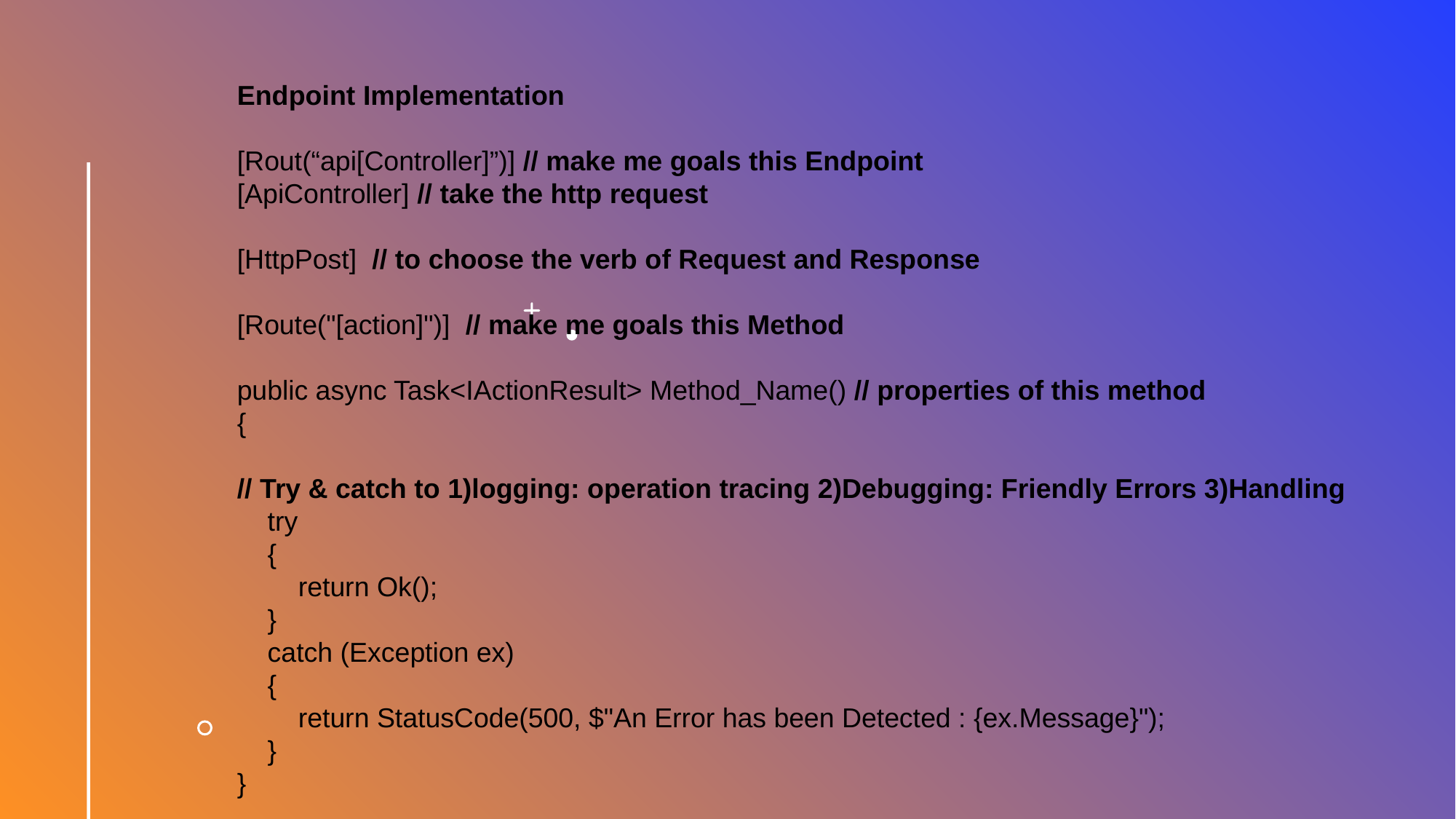

Endpoint Implementation

[Rout(“api[Controller]”)] // make me goals this Endpoint
[ApiController] // take the http request

[HttpPost]  // to choose the verb of Request and Response

[Route("[action]")]  // make me goals this Method

public async Task<IActionResult> Method_Name() // properties of this method
{

// Try & catch to 1)logging: operation tracing 2)Debugging: Friendly Errors 3)Handling
    try
    {
        return Ok();
    }
    catch (Exception ex)
    {
        return StatusCode(500, $"An Error has been Detected : {ex.Message}");
    }
}